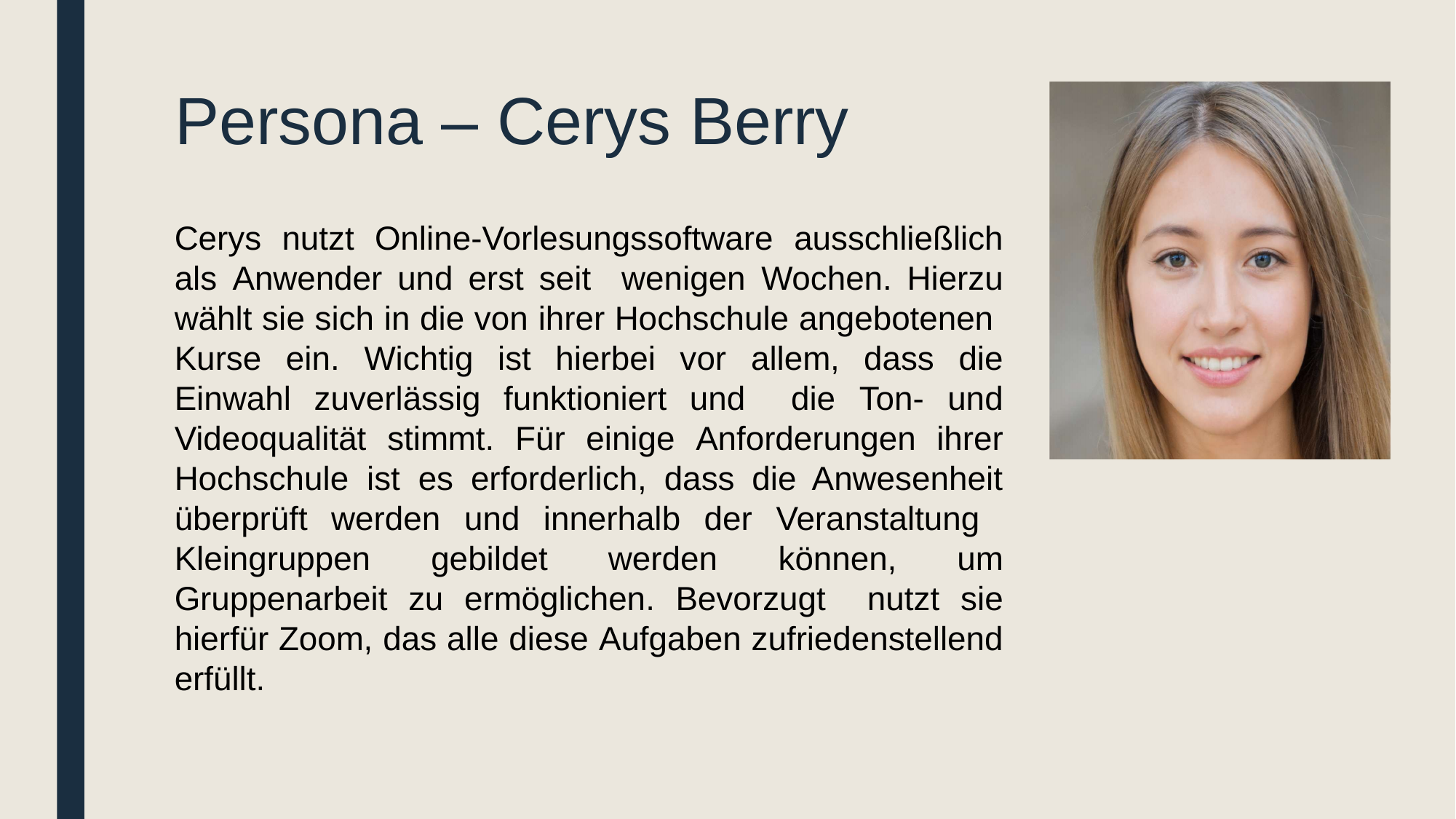

# Persona – Cerys Berry

Cerys nutzt Online-Vorlesungssoftware ausschließlich als Anwender und erst seit  wenigen Wochen. Hierzu wählt sie sich in die von ihrer Hochschule angebotenen  Kurse ein. Wichtig ist hierbei vor allem, dass die Einwahl zuverlässig funktioniert und  die Ton- und Videoqualität stimmt. Für einige Anforderungen ihrer Hochschule ist es erforderlich, dass die Anwesenheit überprüft werden und innerhalb der Veranstaltung  Kleingruppen gebildet werden können, um Gruppenarbeit zu ermöglichen. Bevorzugt  nutzt sie hierfür Zoom, das alle diese Aufgaben zufriedenstellend erfüllt.